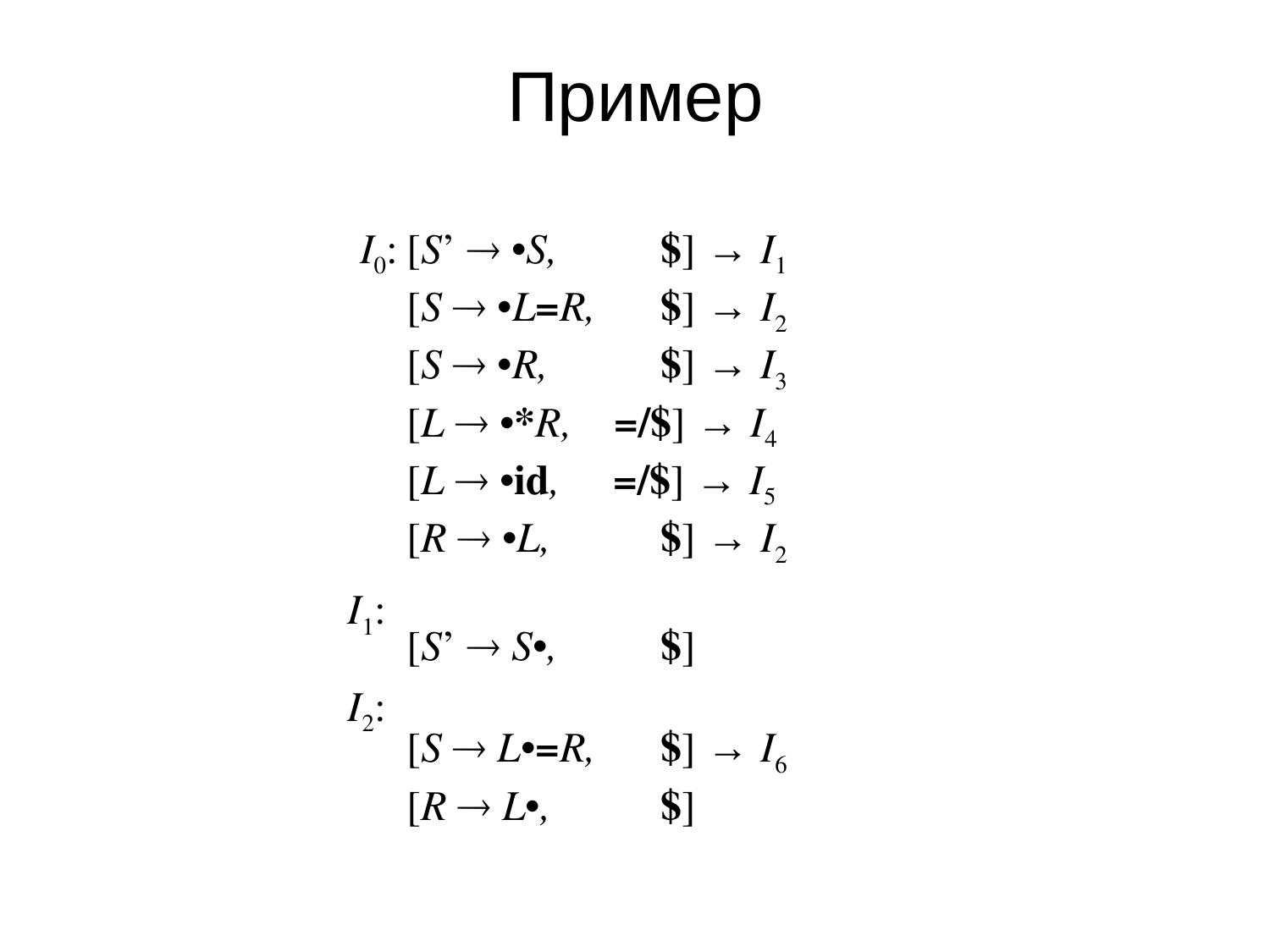

Пример
I0:
[S’ → •S,	$] → I1
[S → •L=R,	$] → I2
[S → •R,	$] → I3
[L → •*R,    =/$] → I4
[L → •id,     =/$] → I5
[R → •L,	$] → I2
[S’ → S•,	$]
[S → L•=R,	$] → I6
[R → L•,	$]
I1:
I2: